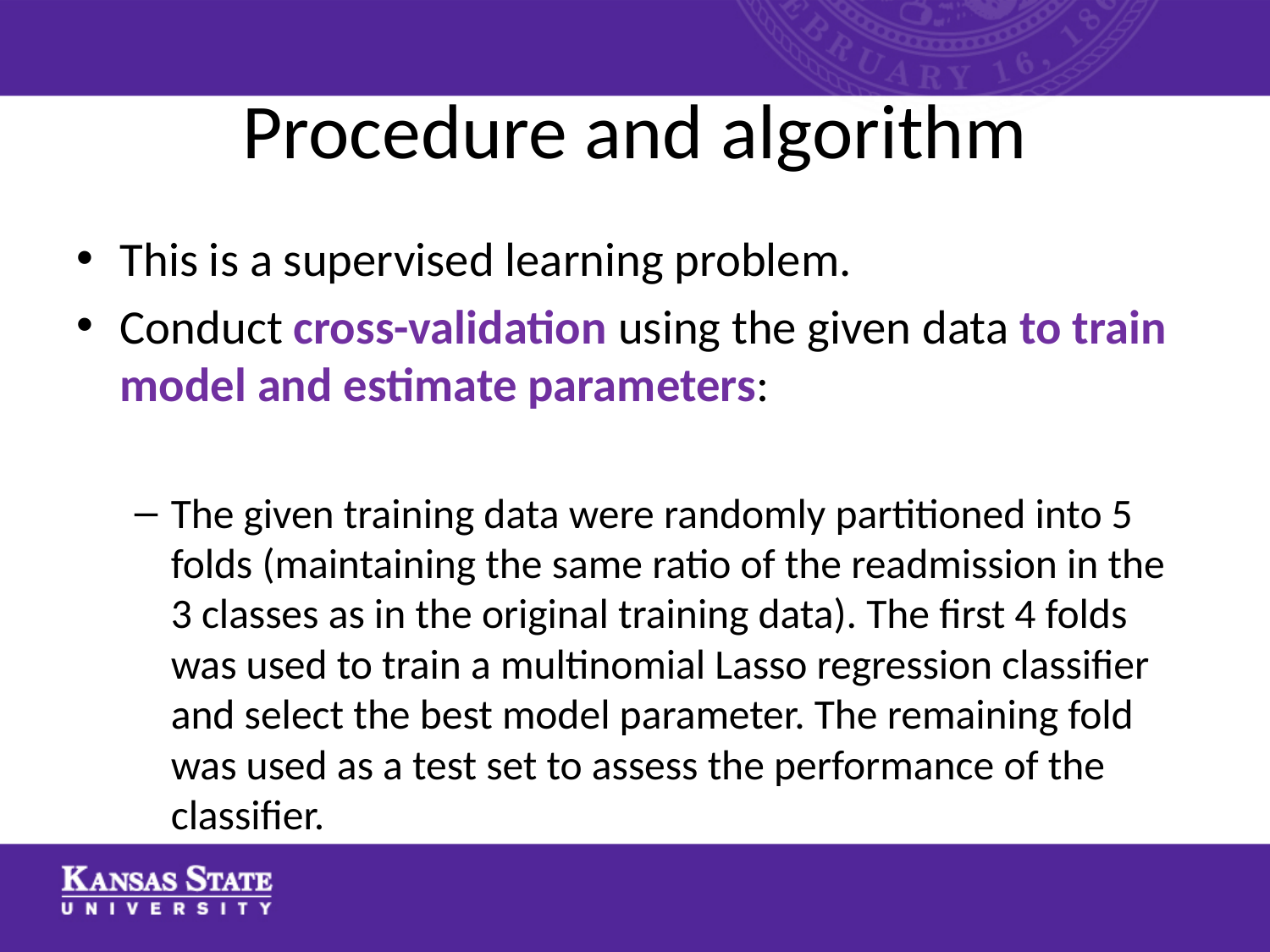

# Procedure and algorithm
This is a supervised learning problem.
Conduct cross-validation using the given data to train model and estimate parameters:

The given training data were randomly partitioned into 5 folds (maintaining the same ratio of the readmission in the 3 classes as in the original training data). The first 4 folds was used to train a multinomial Lasso regression classifier and select the best model parameter. The remaining fold was used as a test set to assess the performance of the classifier.